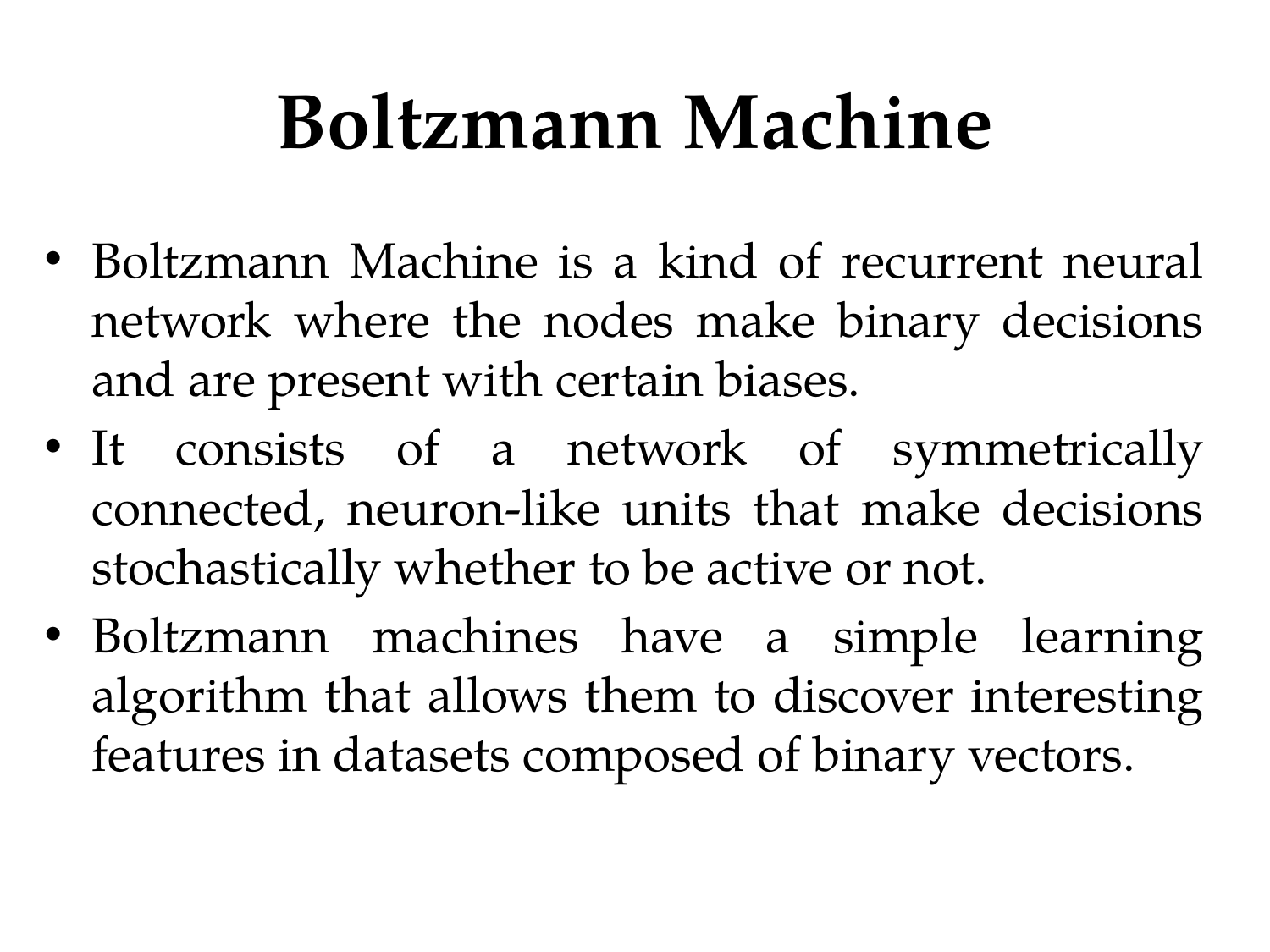

# Boltzmann Machine
Boltzmann Machine is a kind of recurrent neural network where the nodes make binary decisions and are present with certain biases.
It consists of a network of symmetrically connected, neuron-like units that make decisions stochastically whether to be active or not.
Boltzmann machines have a simple learning algorithm that allows them to discover interesting features in datasets composed of binary vectors.